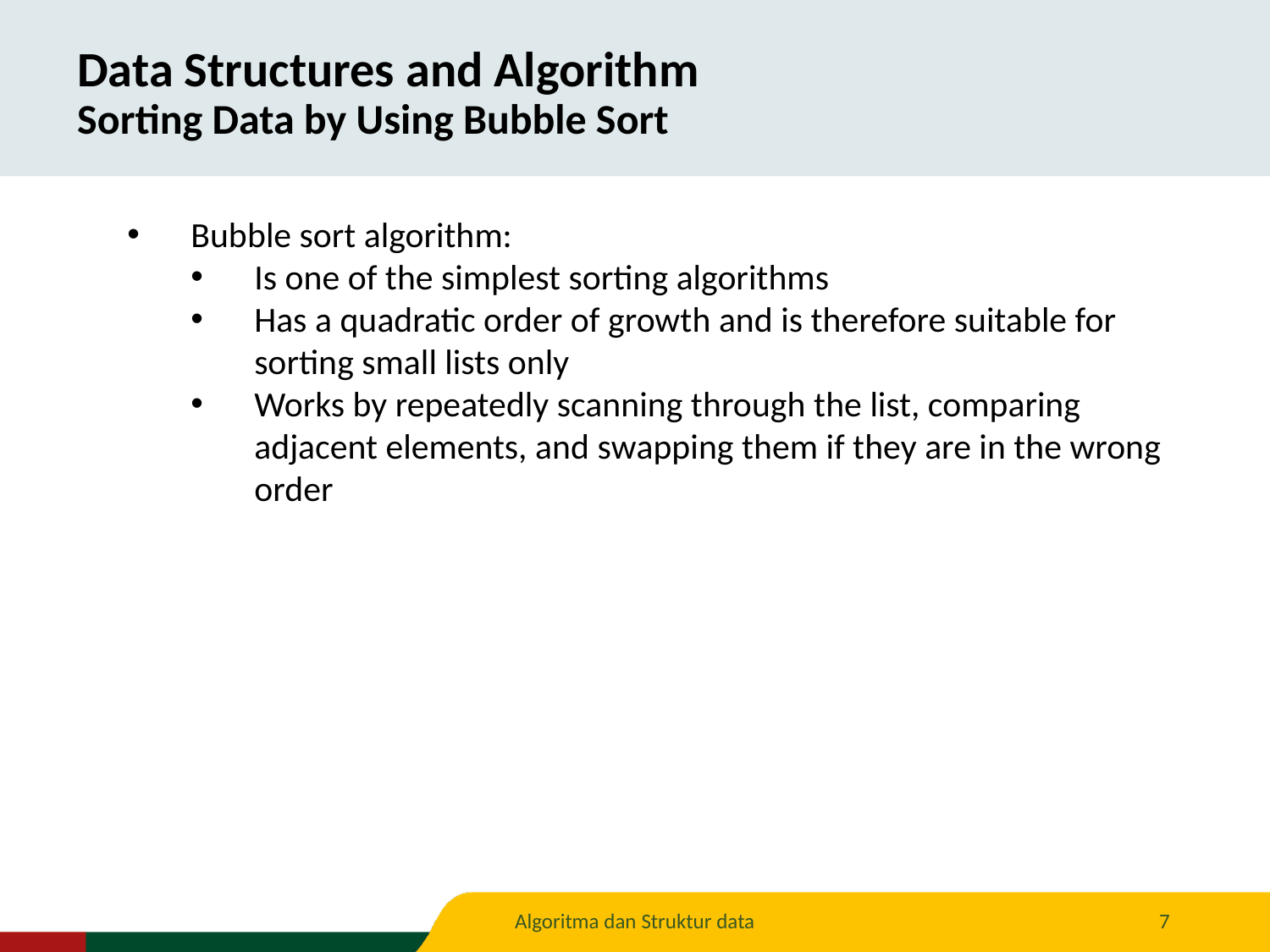

Data Structures and Algorithm
Sorting Data by Using Bubble Sort

Bubble sort algorithm:
Is one of the simplest sorting algorithms
Has a quadratic order of growth and is therefore suitable for sorting small lists only
Works by repeatedly scanning through the list, comparing adjacent elements, and swapping them if they are in the wrong order
Algoritma dan Struktur data
7